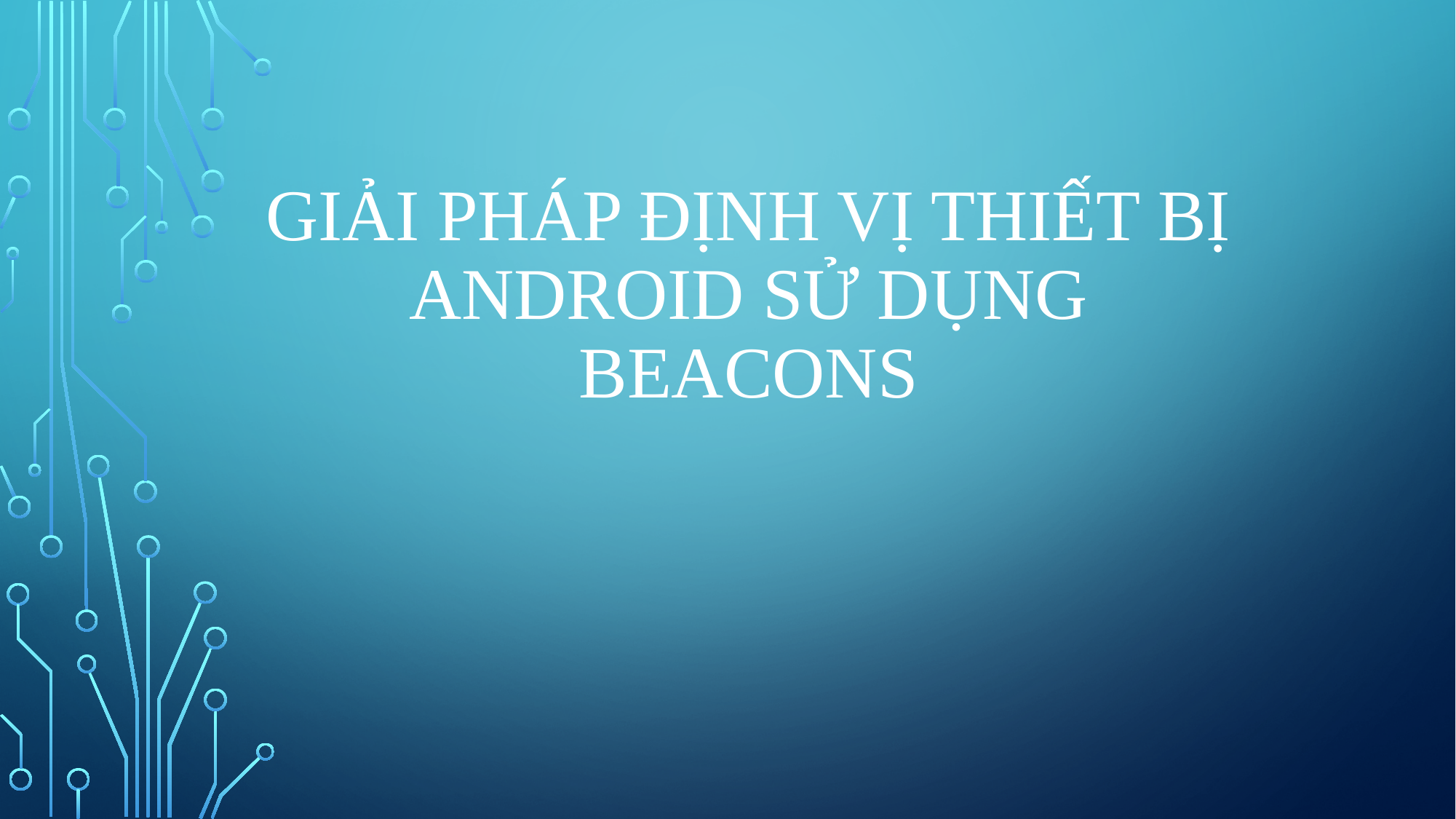

# Giải pháp định vị thiết bị android sử dụng Beacons